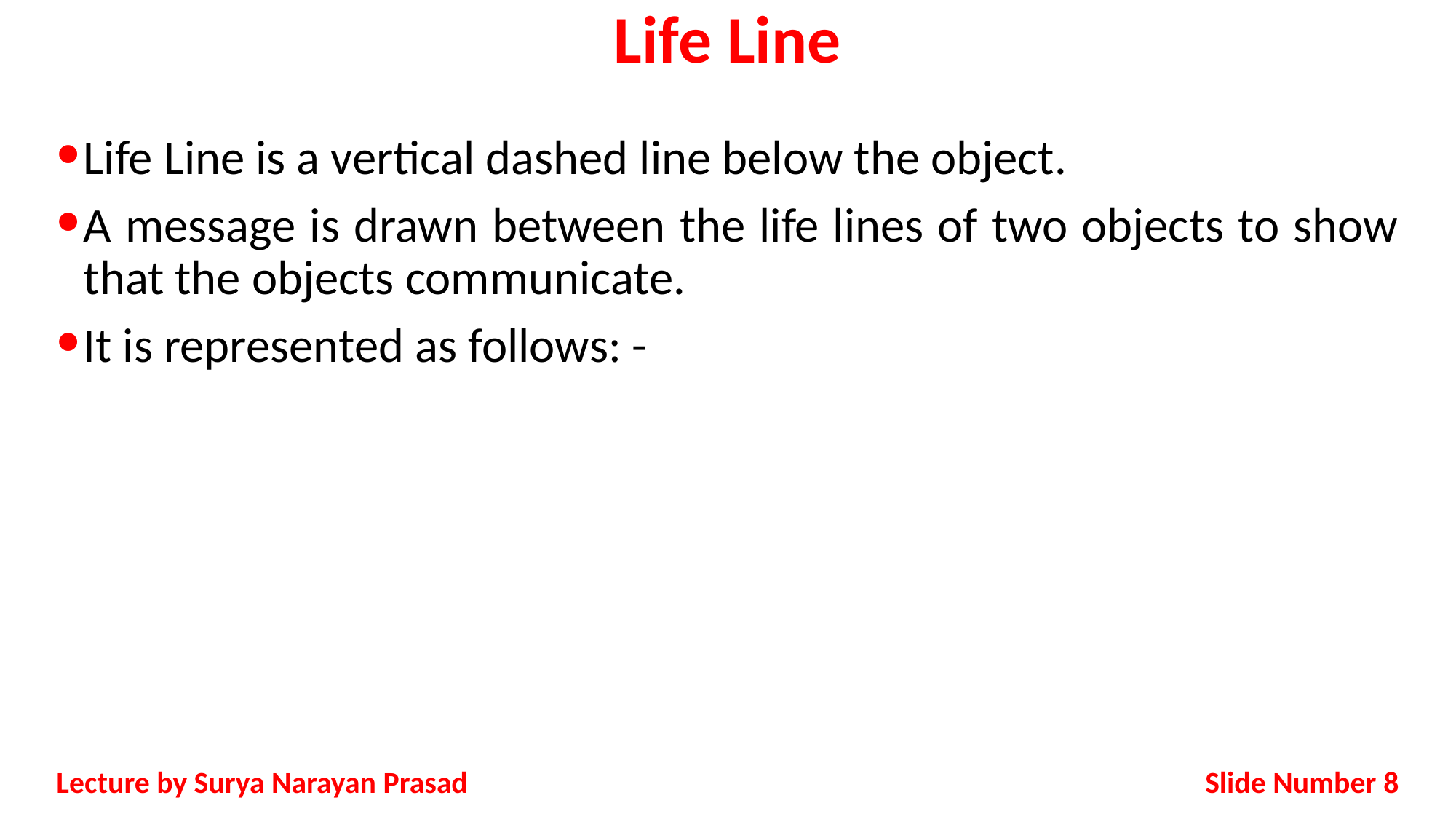

# Life Line
Life Line is a vertical dashed line below the object.
A message is drawn between the life lines of two objects to show that the objects communicate.
It is represented as follows: -

Slide Number 8
Lecture by Surya Narayan Prasad